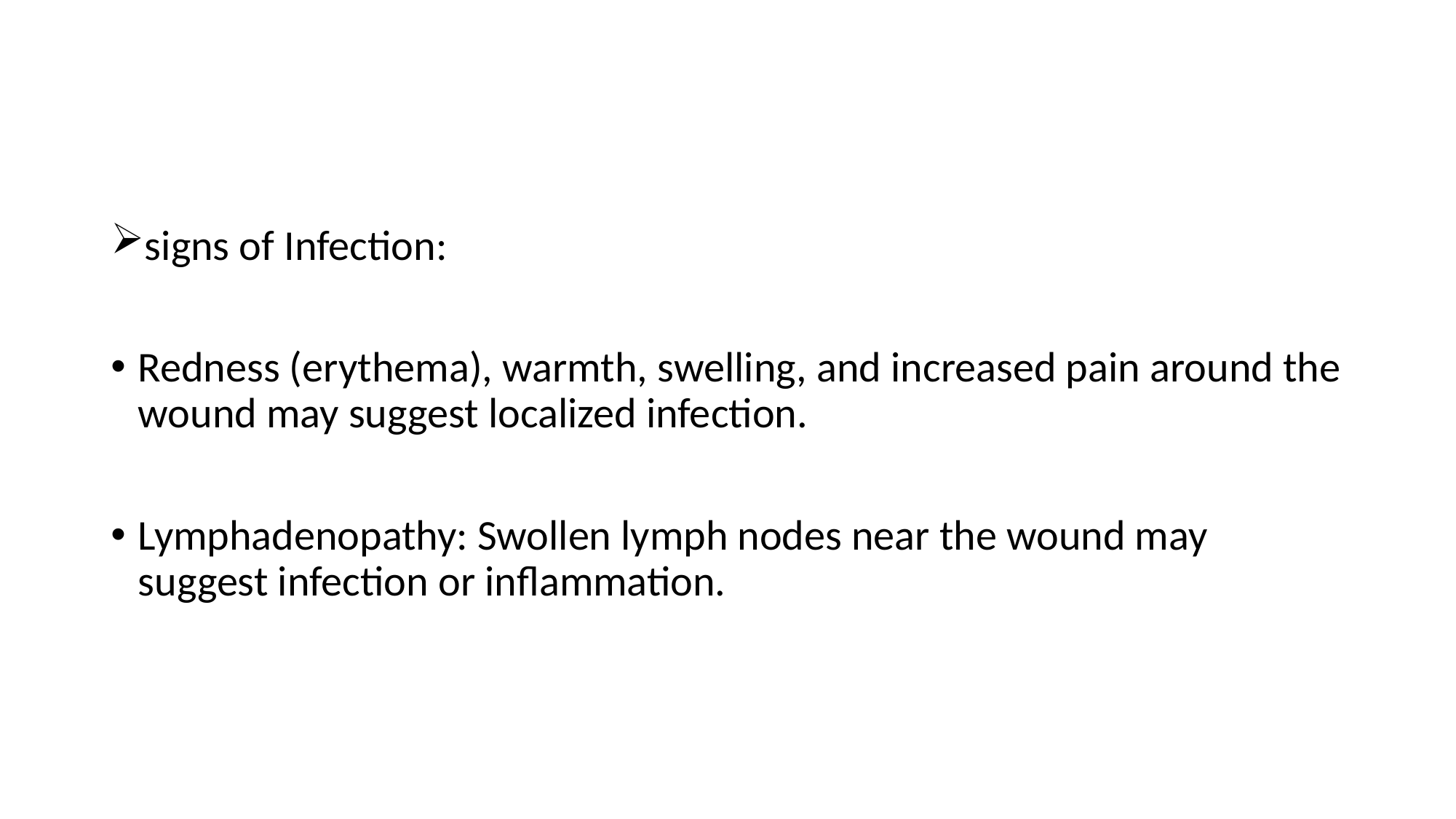

#
signs of Infection:

Redness (erythema), warmth, swelling, and increased pain around the wound may suggest localized infection.

Lymphadenopathy: Swollen lymph nodes near the wound may suggest infection or inflammation.